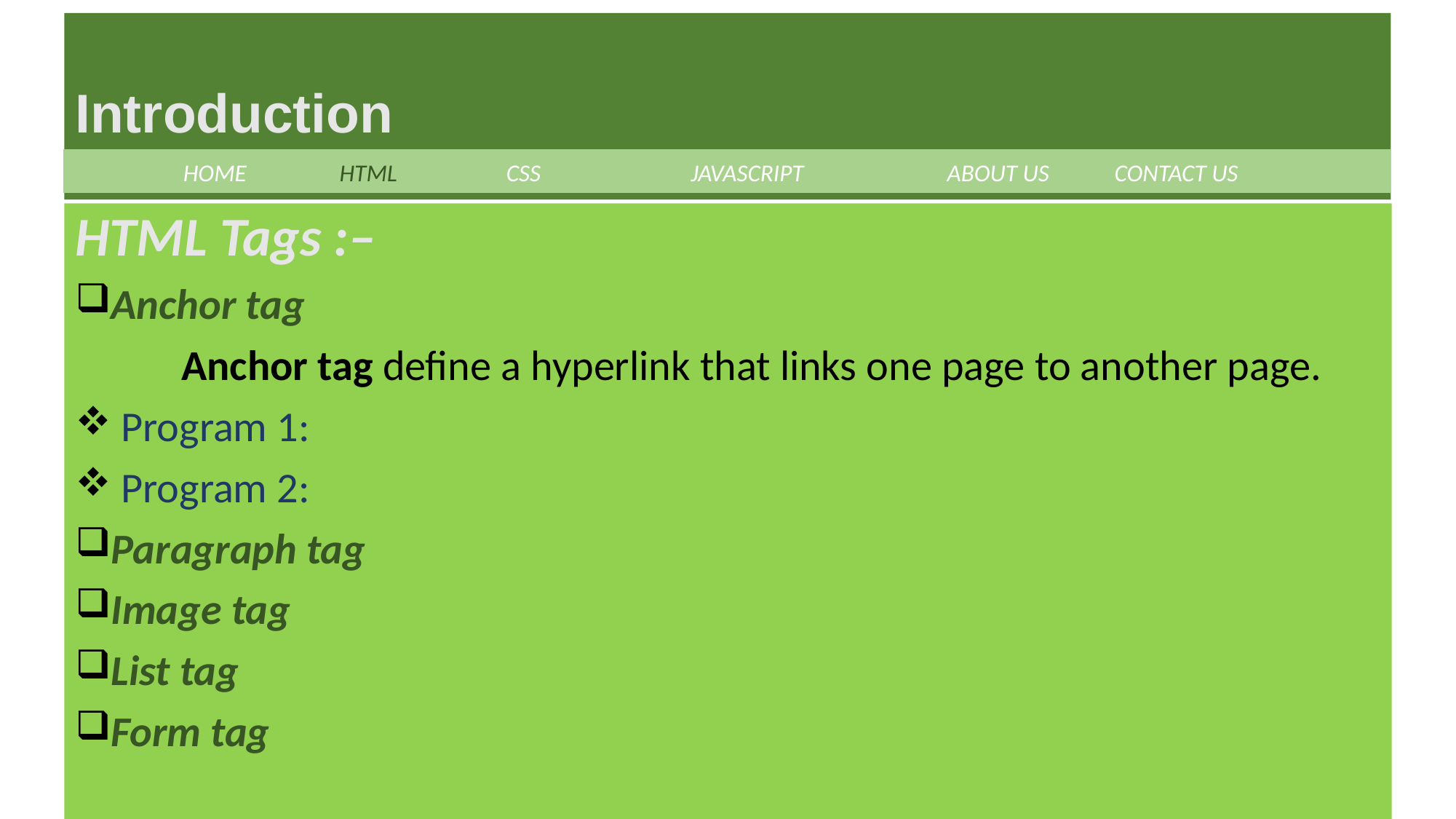

# Introduction
	HOME                 HTML                    CSS   	             JAVASCRIPT 	                    ABOUT US            CONTACT US
HTML Tags :–
Anchor tag
           Anchor tag define a hyperlink that links one page to another page.
 Program 1:
 Program 2:
Paragraph tag
Image tag
List tag
Form tag